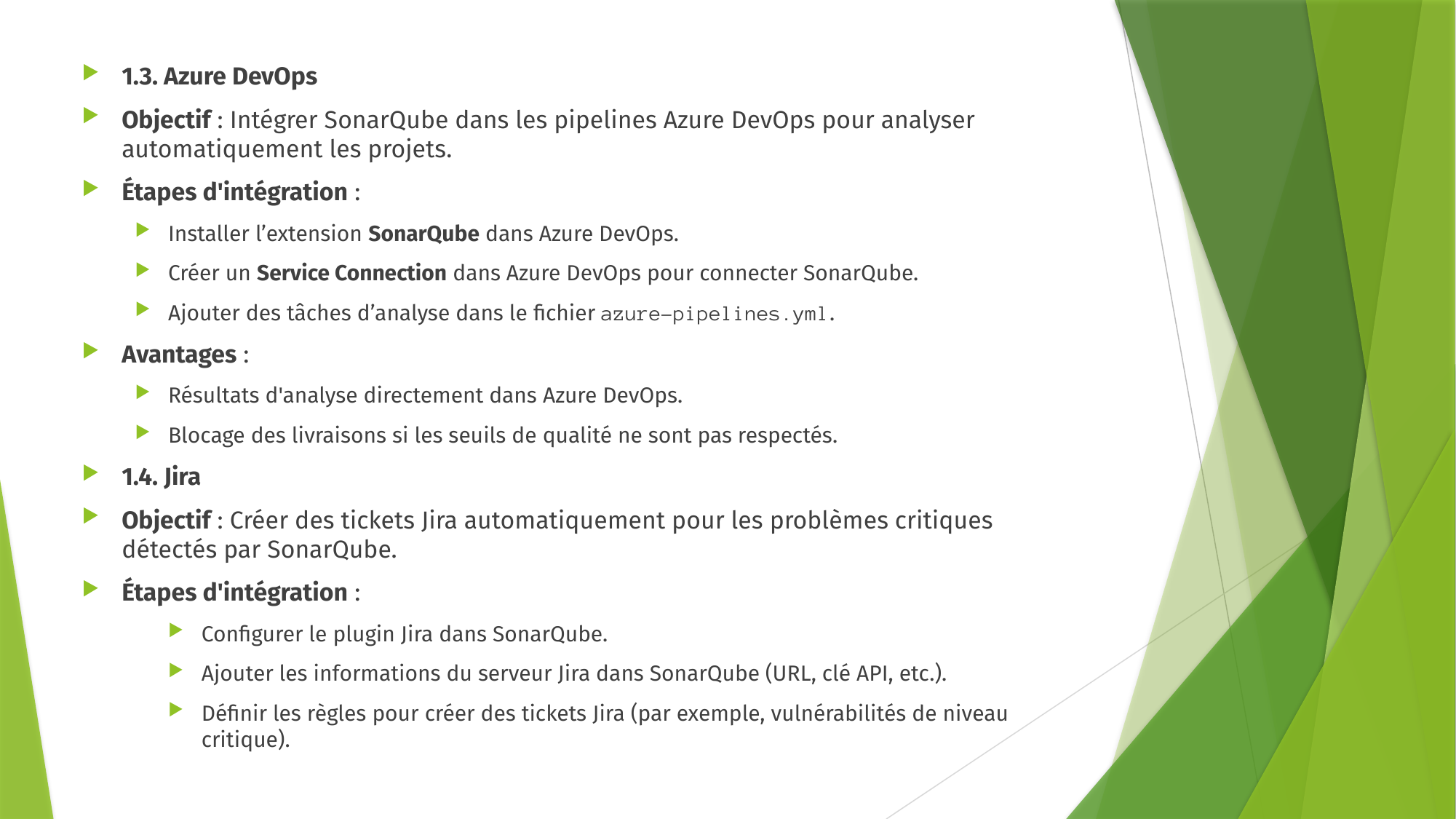

1.3. Azure DevOps
Objectif : Intégrer SonarQube dans les pipelines Azure DevOps pour analyser automatiquement les projets.
Étapes d'intégration :
Installer l’extension SonarQube dans Azure DevOps.
Créer un Service Connection dans Azure DevOps pour connecter SonarQube.
Ajouter des tâches d’analyse dans le fichier azure-pipelines.yml.
Avantages :
Résultats d'analyse directement dans Azure DevOps.
Blocage des livraisons si les seuils de qualité ne sont pas respectés.
1.4. Jira
Objectif : Créer des tickets Jira automatiquement pour les problèmes critiques détectés par SonarQube.
Étapes d'intégration :
Configurer le plugin Jira dans SonarQube.
Ajouter les informations du serveur Jira dans SonarQube (URL, clé API, etc.).
Définir les règles pour créer des tickets Jira (par exemple, vulnérabilités de niveau critique).